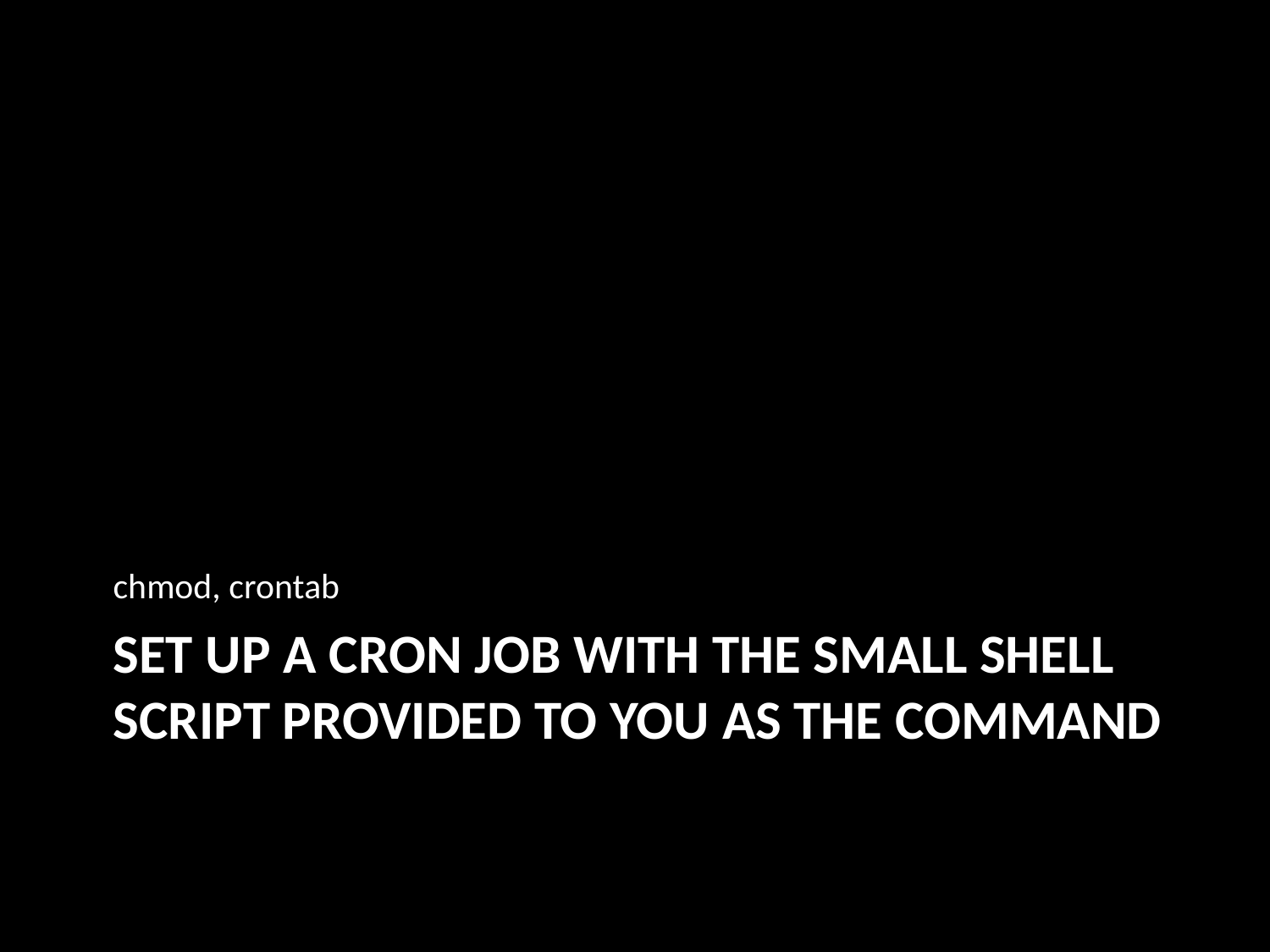

chmod, crontab
# SET UP A CRON JOB WITH the small shell script provided to you as the command